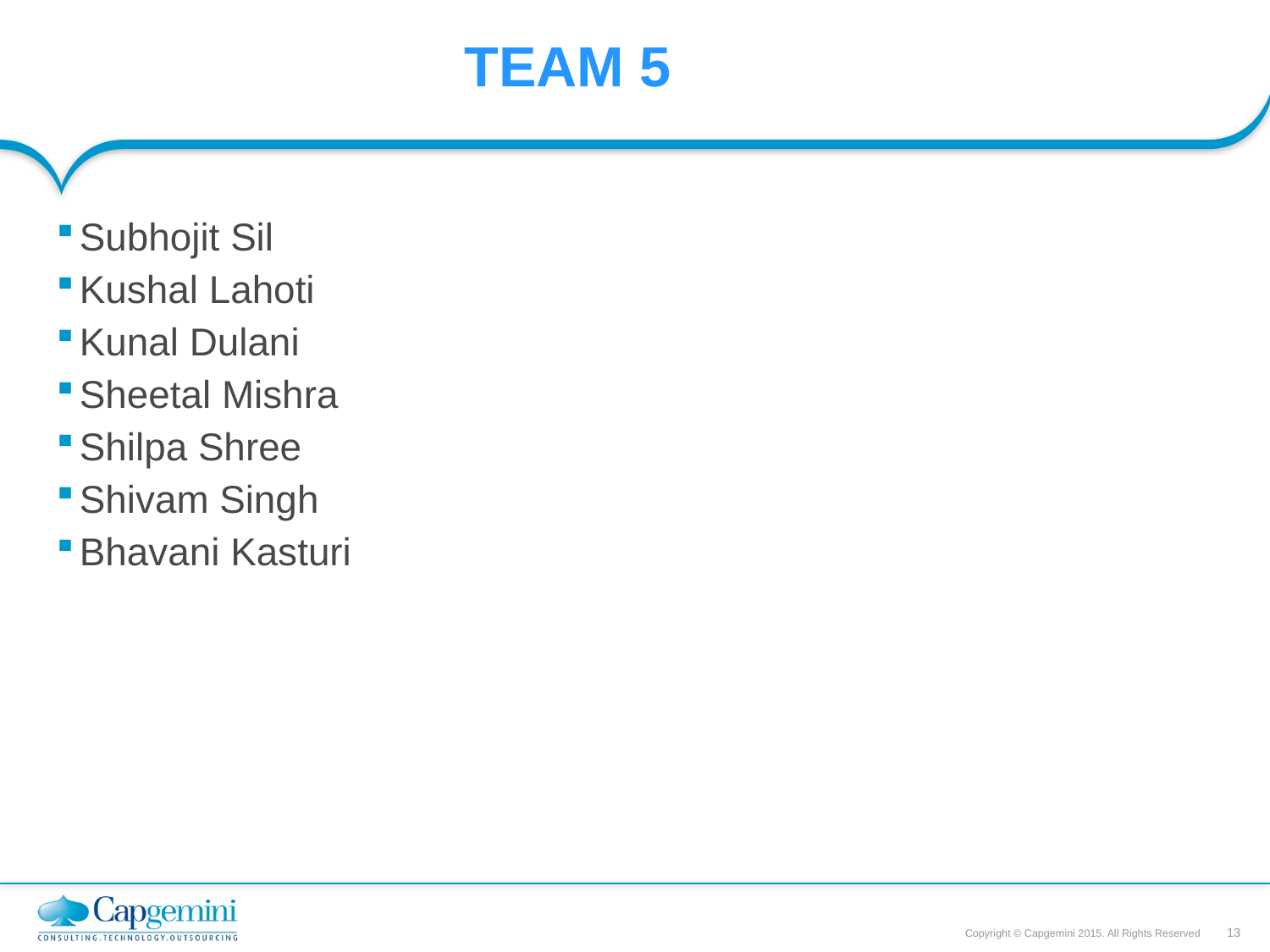

# TEAM 5
Subhojit Sil
Kushal Lahoti
Kunal Dulani
Sheetal Mishra
Shilpa Shree
Shivam Singh
Bhavani Kasturi